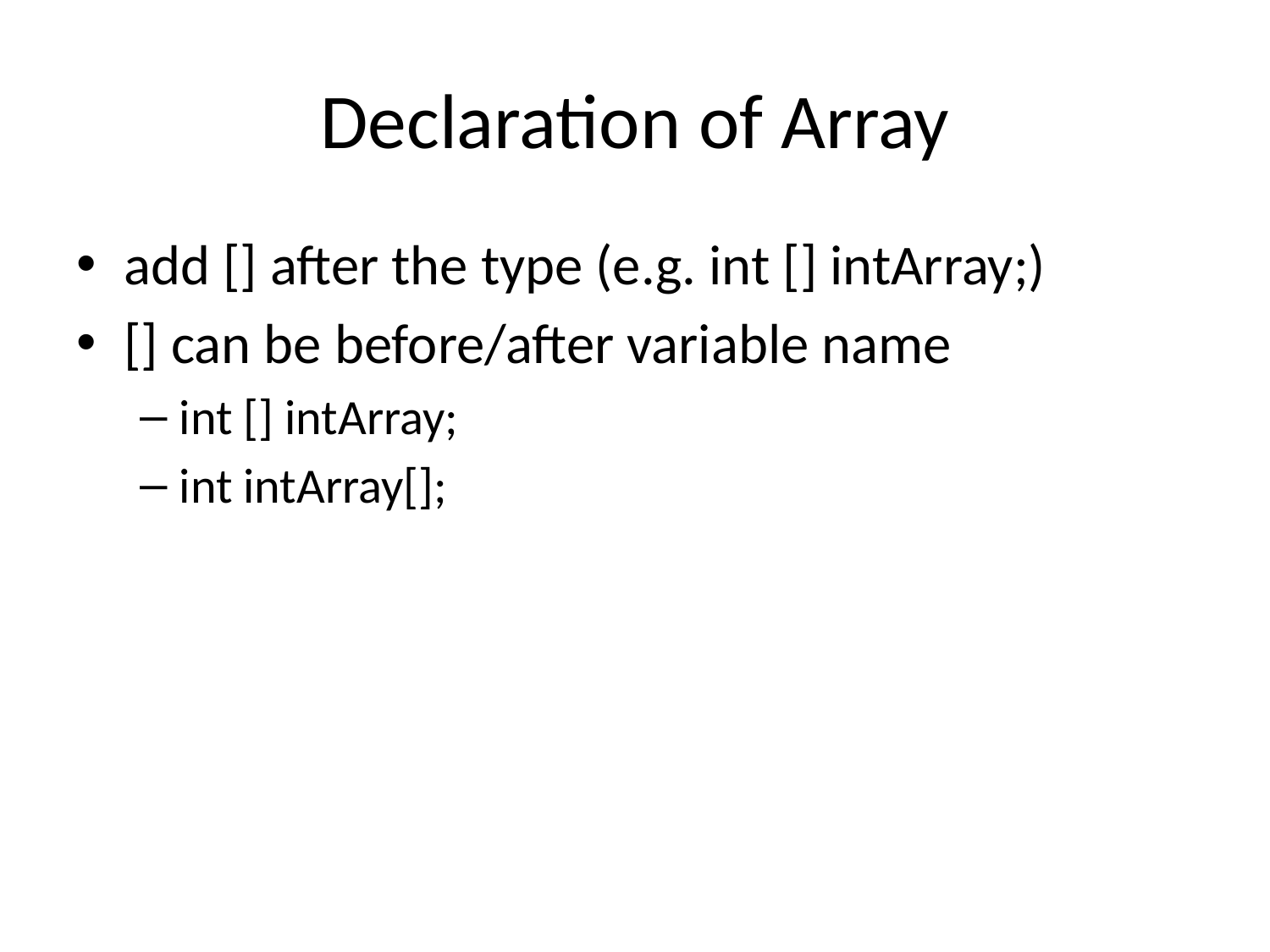

# Declaration of Array
add [] after the type (e.g. int [] intArray;)
[] can be before/after variable name
int [] intArray;
int intArray[];